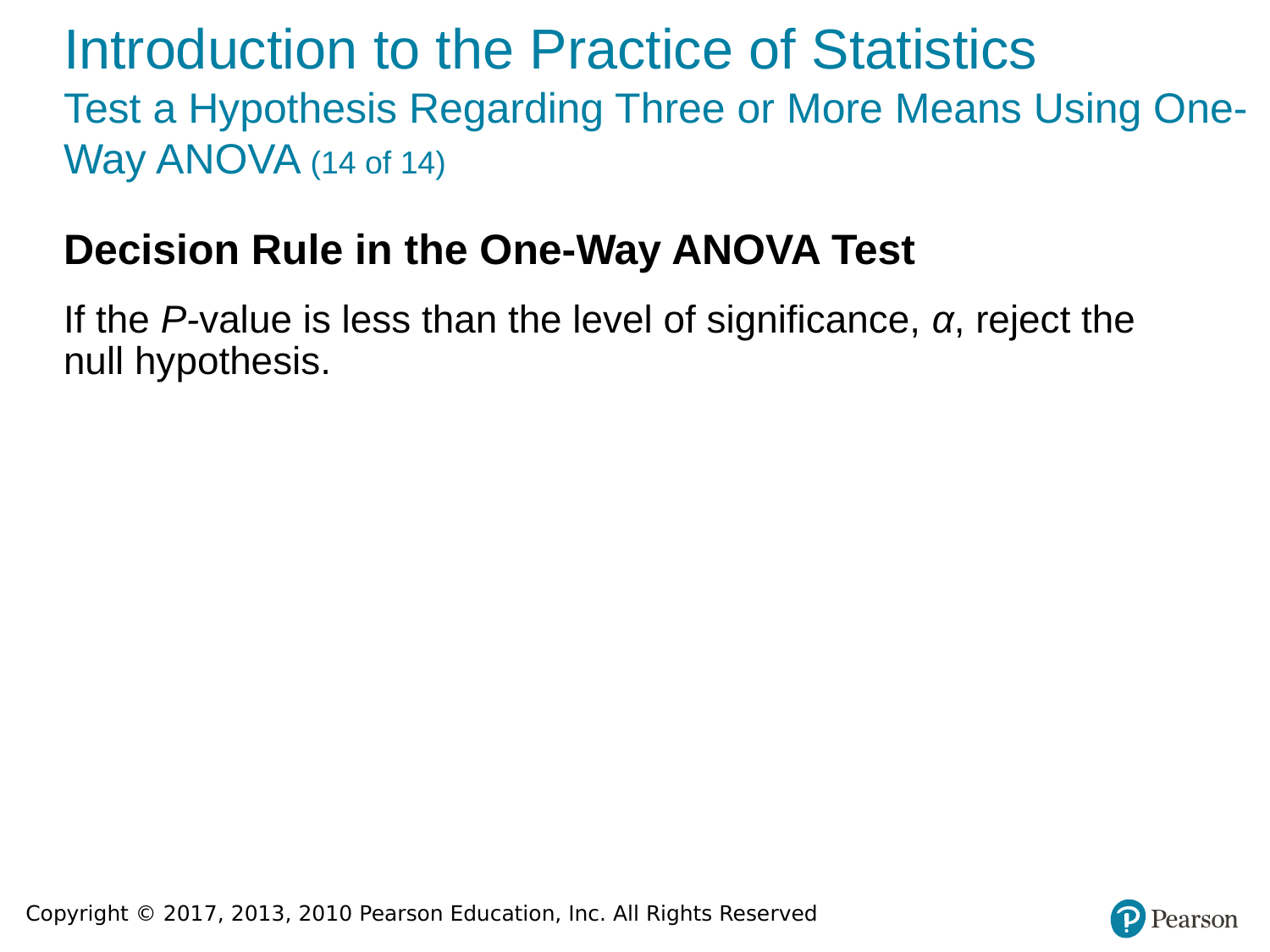

# Introduction to the Practice of Statistics Test a Hypothesis Regarding Three or More Means Using One-Way ANOVA (14 of 14)
Decision Rule in the One-Way ANOVA Test
If the P-value is less than the level of significance, α, reject the null hypothesis.